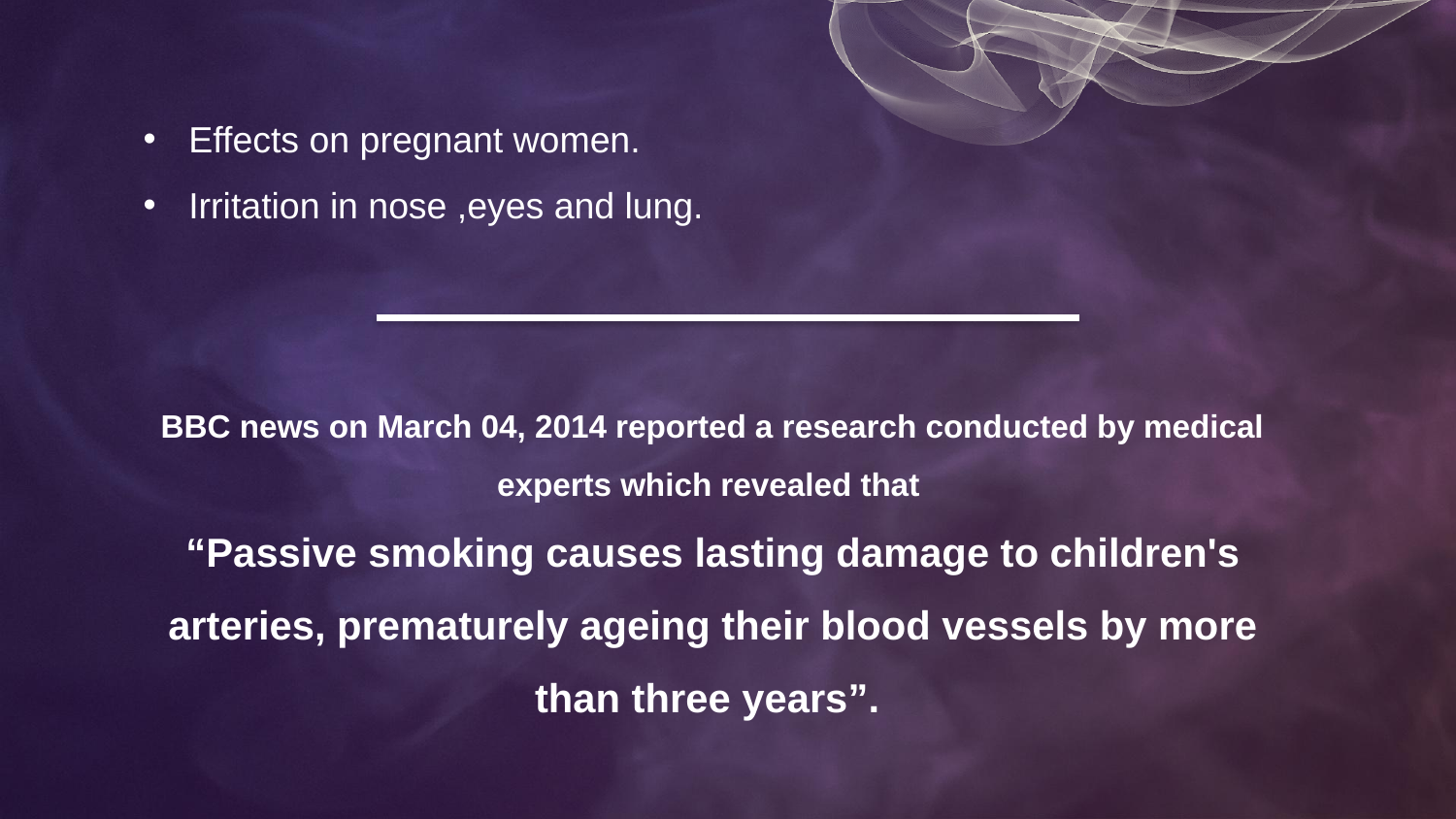

Effects on pregnant women.
Irritation in nose ,eyes and lung.

BBC news on March 04, 2014 reported a research conducted by medical experts which revealed that
“Passive smoking causes lasting damage to children's arteries, prematurely ageing their blood vessels by more than three years”.